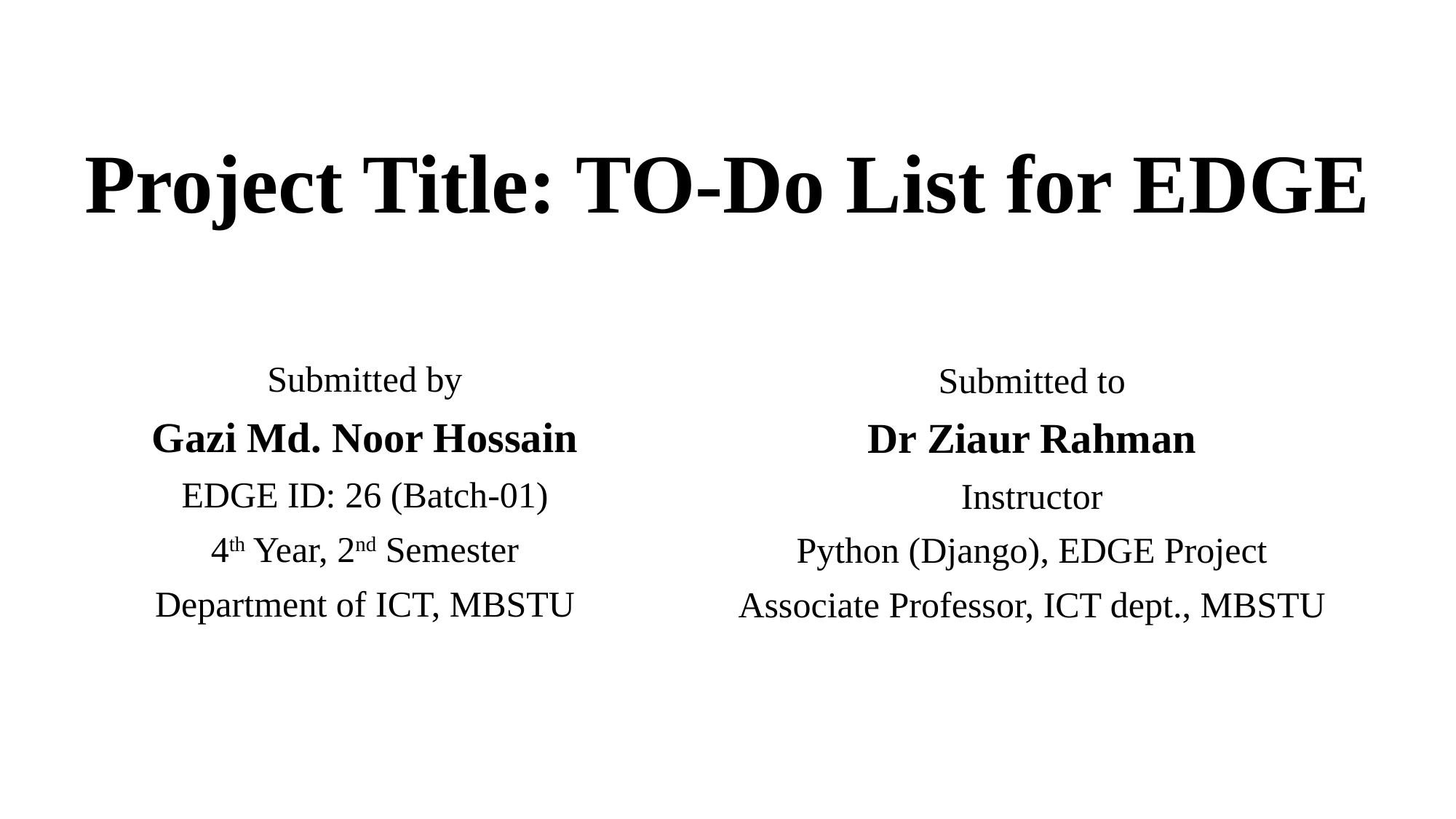

# Project Title: TO-Do List for EDGE
Submitted by
Gazi Md. Noor Hossain
EDGE ID: 26 (Batch-01)
4th Year, 2nd Semester
Department of ICT, MBSTU
Submitted to
Dr Ziaur Rahman
Instructor
Python (Django), EDGE Project
Associate Professor, ICT dept., MBSTU